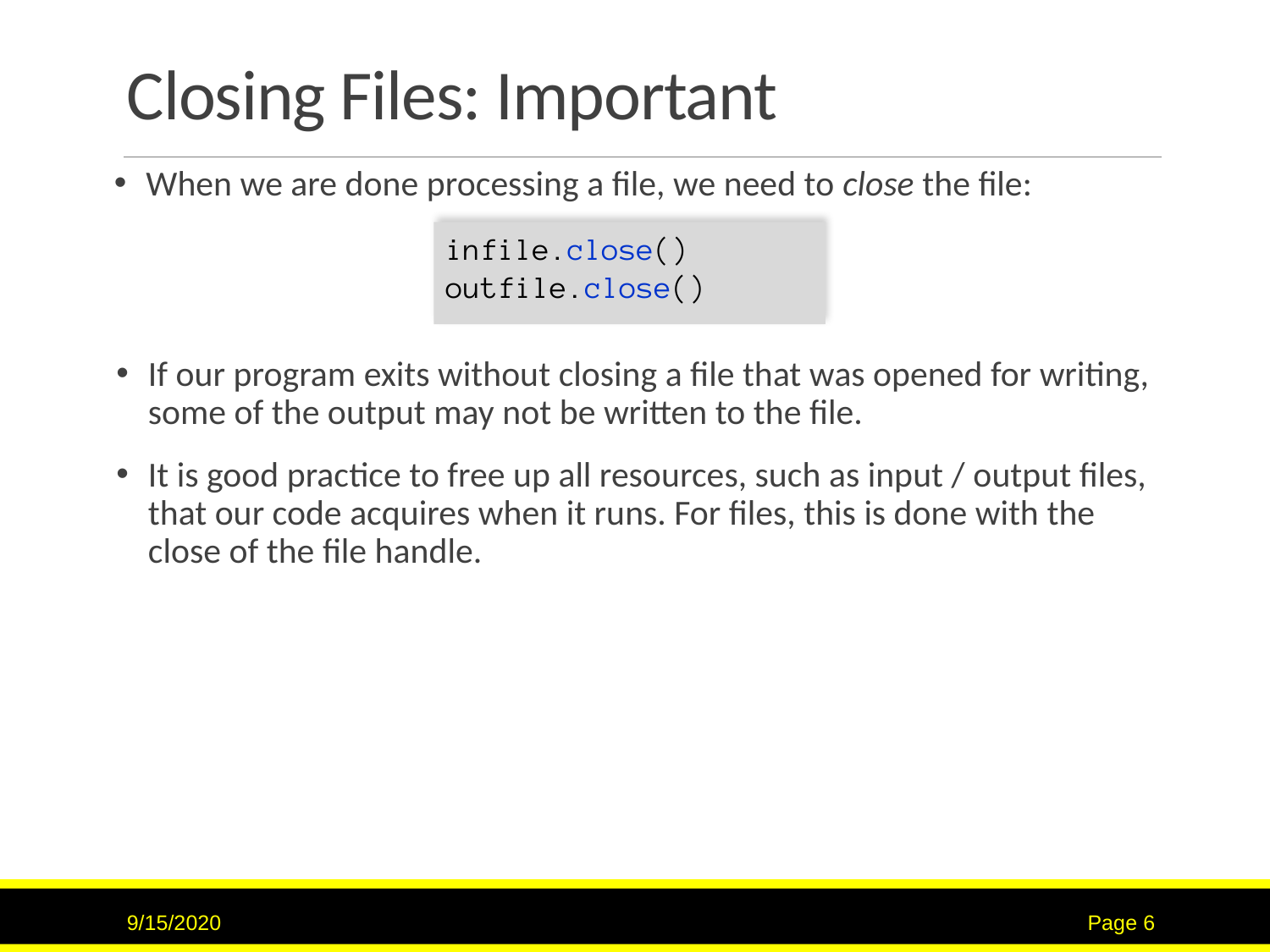

# Closing Files: Important
When we are done processing a file, we need to close the file:
infile.close()
outfile.close()
If our program exits without closing a file that was opened for writing, some of the output may not be written to the file.
It is good practice to free up all resources, such as input / output files, that our code acquires when it runs. For files, this is done with the close of the file handle.
9/15/2020
Page 6